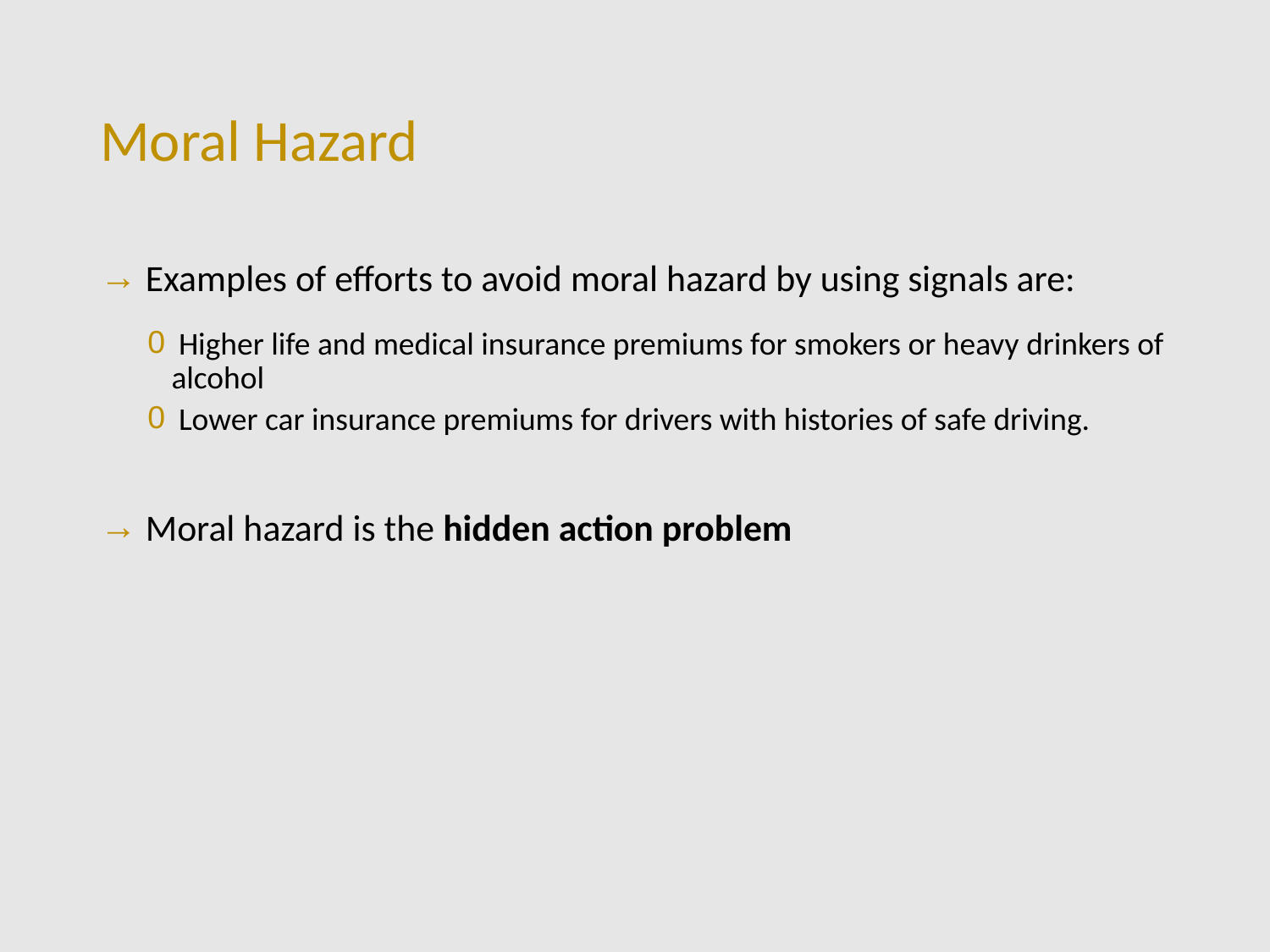

# Moral Hazard
 Examples of efforts to avoid moral hazard by using signals are:
 Higher life and medical insurance premiums for smokers or heavy drinkers of alcohol
 Lower car insurance premiums for drivers with histories of safe driving.

 Moral hazard is the hidden action problem